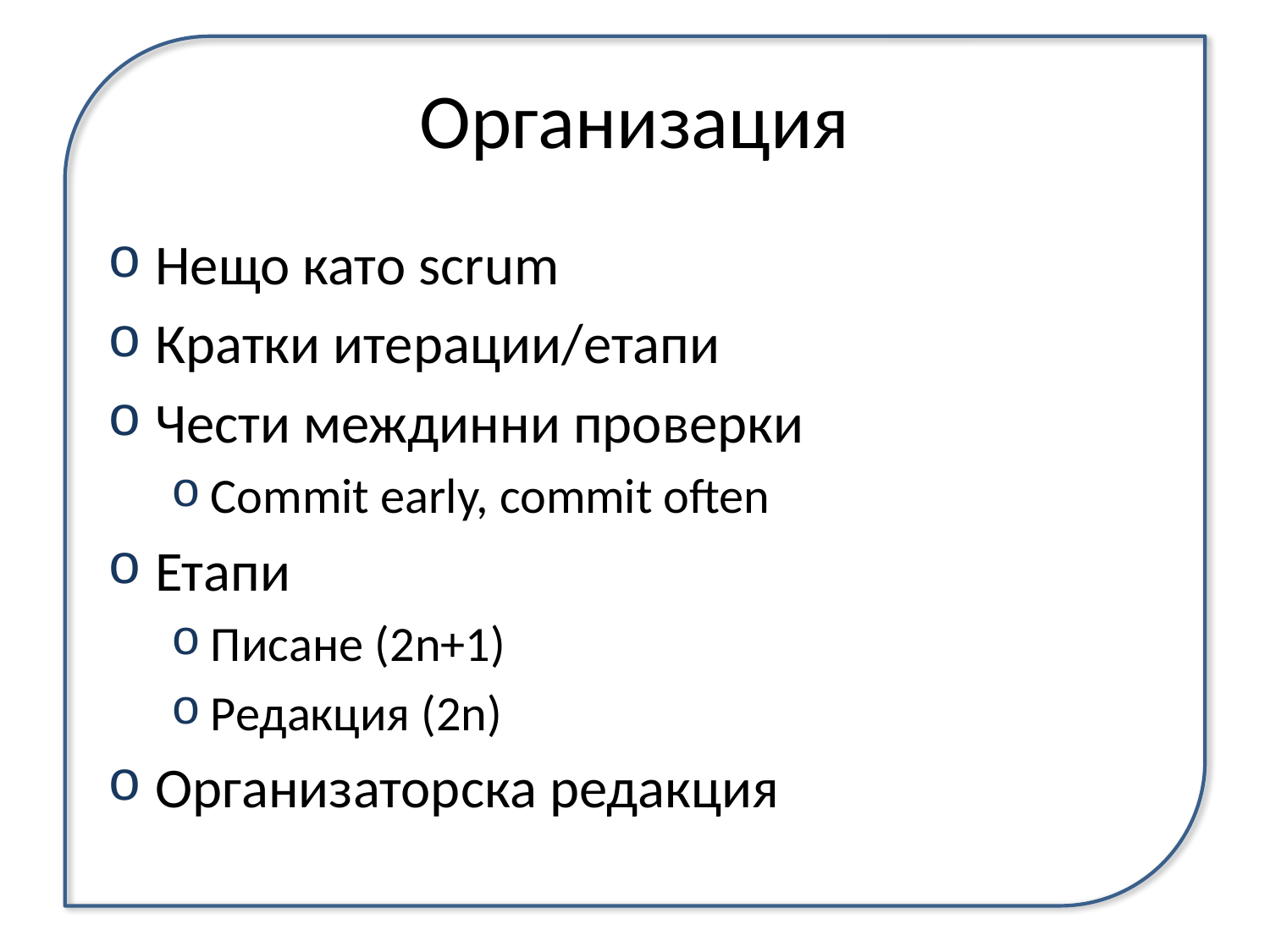

# Организация
Нещо като scrum
Кратки итерации/етапи
Чести междинни проверки
Commit early, commit often
Етапи
Писане (2n+1)
Редакция (2n)
Организаторска редакция